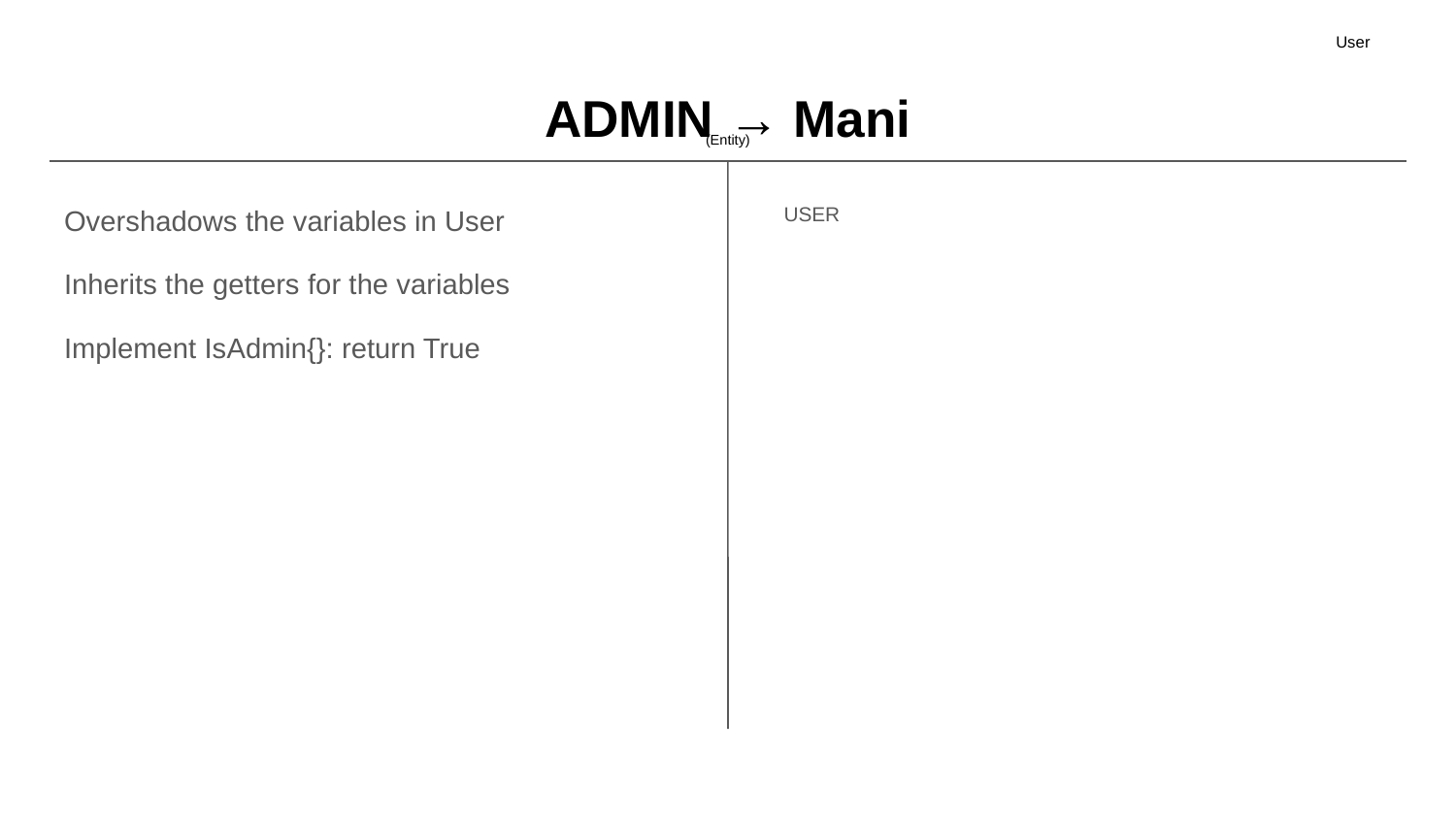

User
# ADMIN → Mani
(Entity)
Overshadows the variables in User
Inherits the getters for the variables
Implement IsAdmin{}: return True

USER